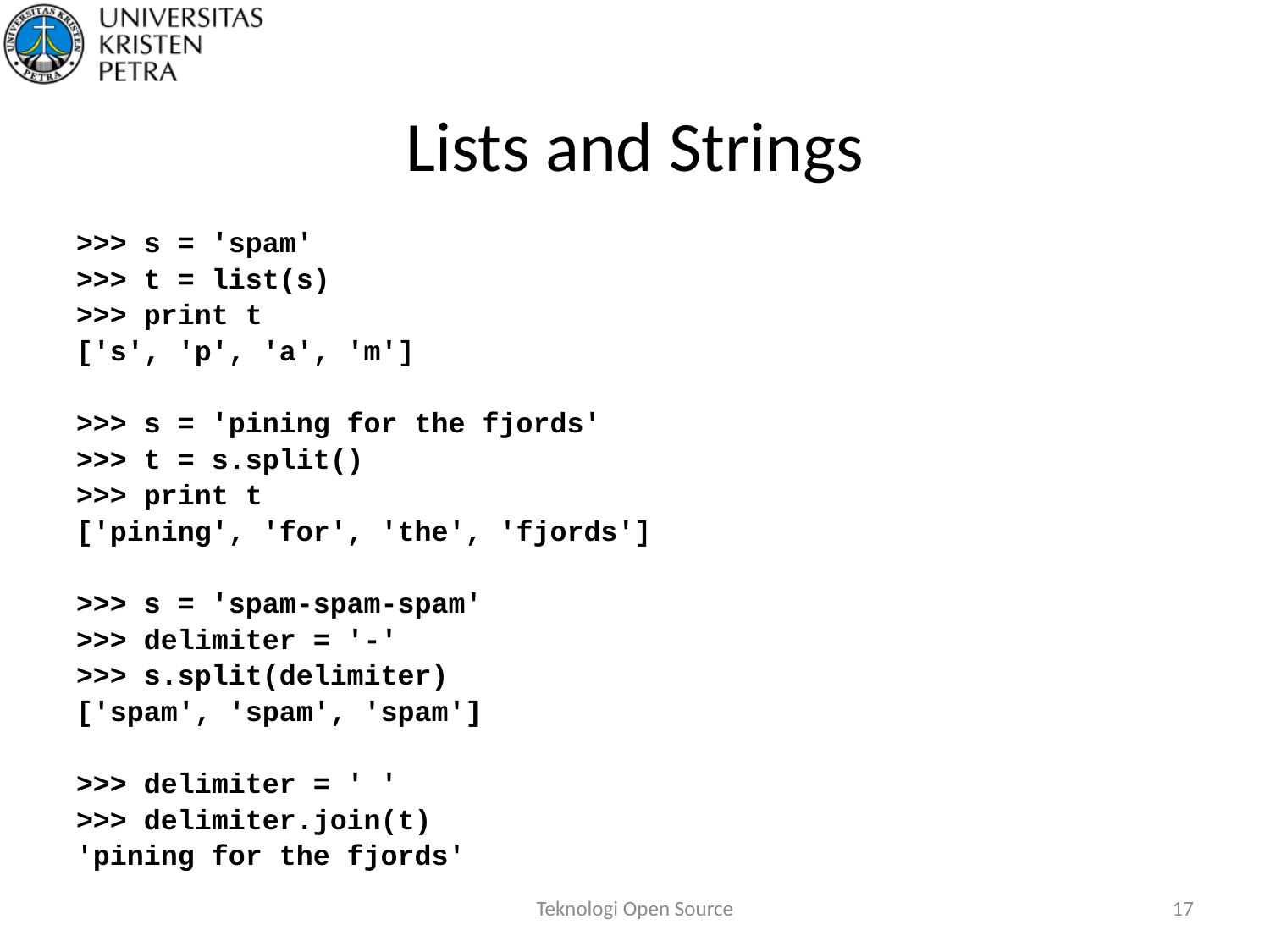

# Lists and Strings
>>> s = 'spam'
>>> t = list(s)
>>> print t
['s', 'p', 'a', 'm']

>>> s = 'pining for the fjords'
>>> t = s.split()
>>> print t
['pining', 'for', 'the', 'fjords']

>>> s = 'spam-spam-spam'
>>> delimiter = '-'
>>> s.split(delimiter)
['spam', 'spam', 'spam']

>>> delimiter = ' '
>>> delimiter.join(t)
'pining for the fjords'

Teknologi Open Source
17